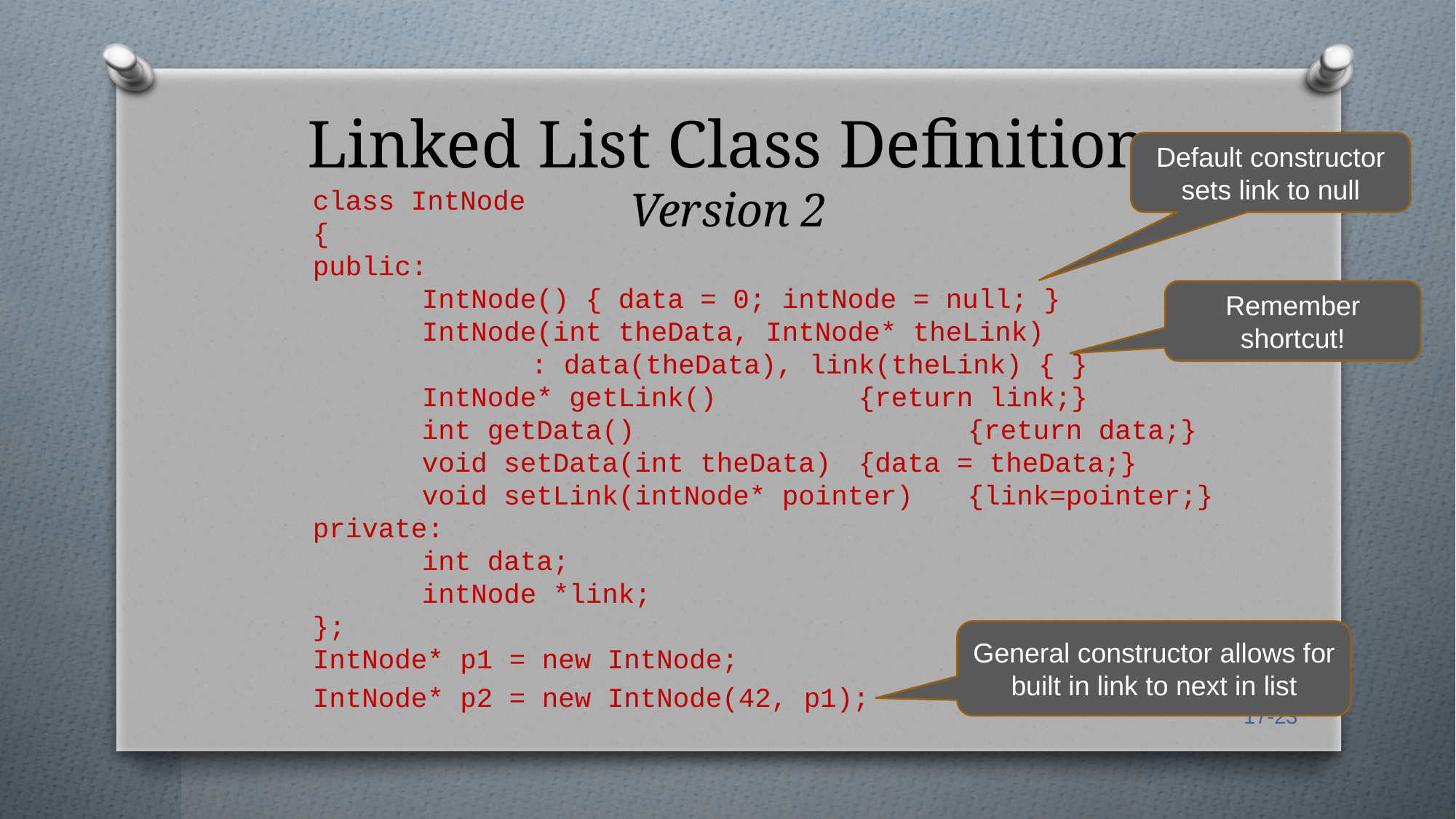

# Linked List Class Definition Version 2
Default constructor sets link to null
class IntNode
{
public:
	IntNode() { data = 0; intNode = null; }
	IntNode(int theData, IntNode* theLink)
		: data(theData), link(theLink) { }
	IntNode* getLink() 		{return link;}
	int getData() 			{return data;}
	void setData(int theData) 	{data = theData;}
	void setLink(intNode* pointer) 	{link=pointer;}
private:
	int data;
	intNode *link;
};
IntNode* p1 = new IntNode;
IntNode* p2 = new IntNode(42, p1);

Remember shortcut!
General constructor allows for built in link to next in list
17-23